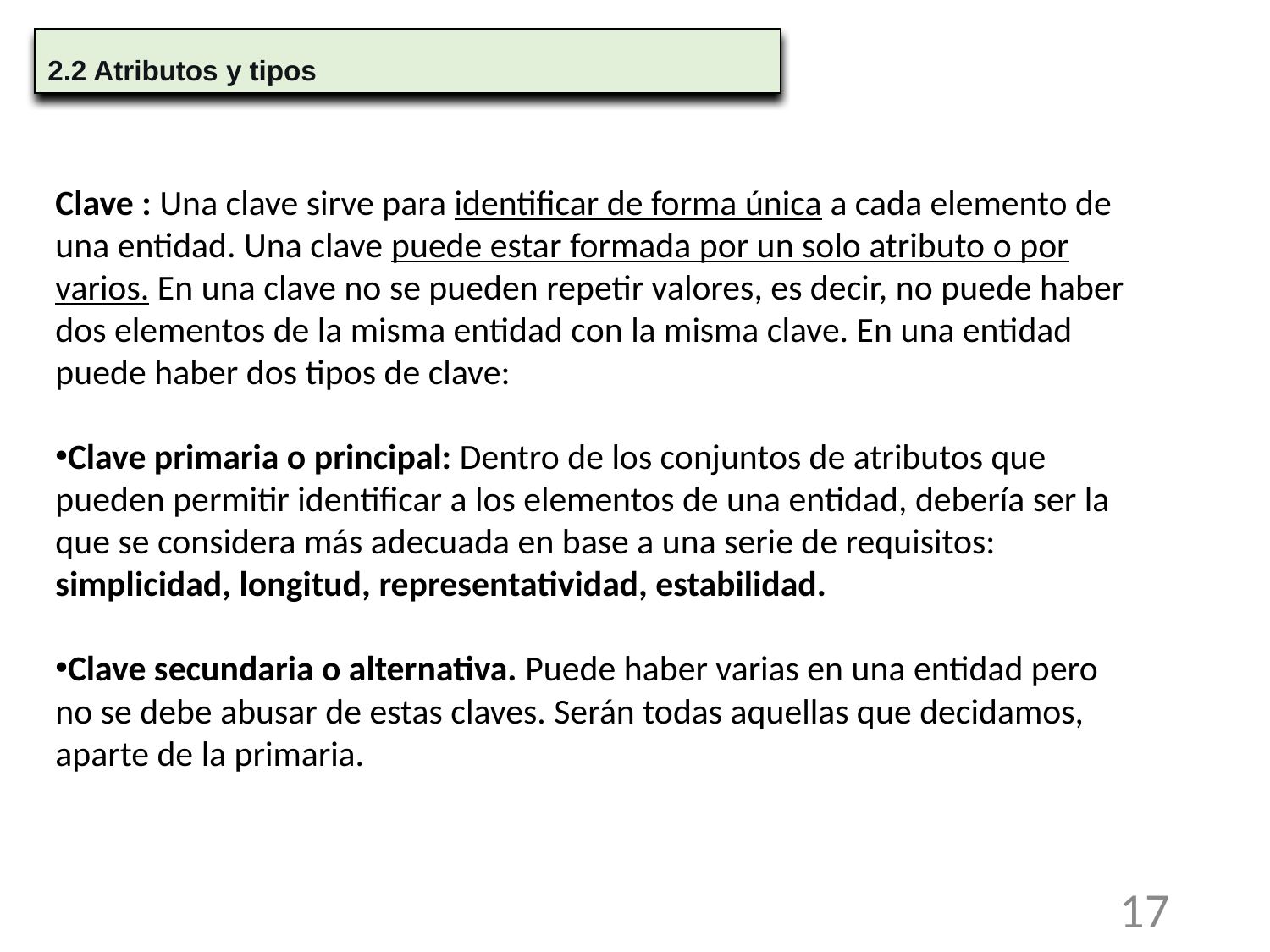

2.2 Atributos y tipos

Clave : Una clave sirve para identificar de forma única a cada elemento de una entidad. Una clave puede estar formada por un solo atributo o por varios. En una clave no se pueden repetir valores, es decir, no puede haber dos elementos de la misma entidad con la misma clave. En una entidad puede haber dos tipos de clave:

Clave primaria o principal: Dentro de los conjuntos de atributos que pueden permitir identificar a los elementos de una entidad, debería ser la que se considera más adecuada en base a una serie de requisitos: simplicidad, longitud, representatividad, estabilidad.

Clave secundaria o alternativa. Puede haber varias en una entidad pero no se debe abusar de estas claves. Serán todas aquellas que decidamos, aparte de la primaria.
17